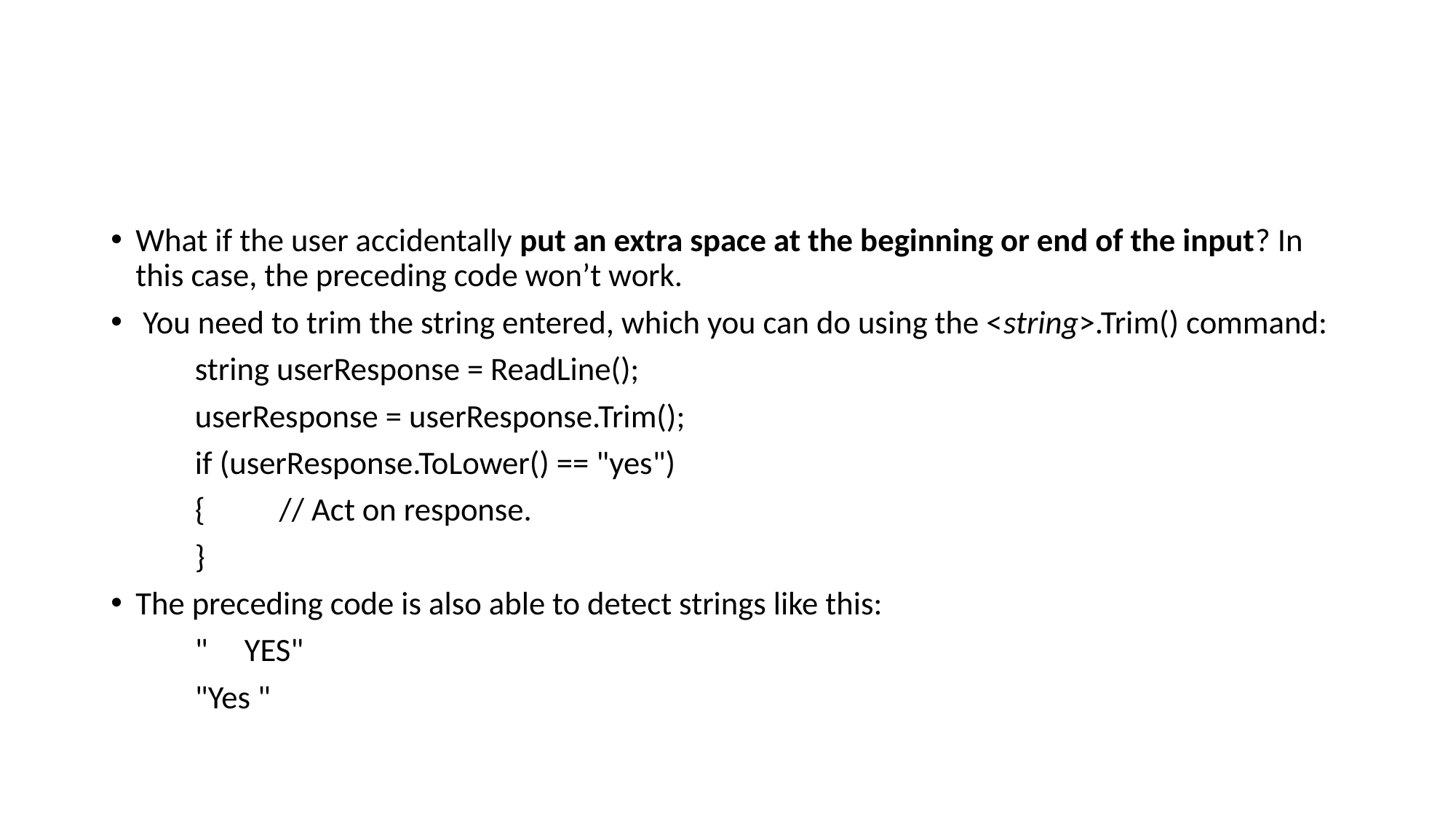

#
What if the user accidentally put an extra space at the beginning or end of the input? In this case, the preceding code won’t work.
 You need to trim the string entered, which you can do using the <string>.Trim() command:
	string userResponse = ReadLine();
	userResponse = userResponse.Trim();
	if (userResponse.ToLower() == "yes")
	{	// Act on response.
	}
The preceding code is also able to detect strings like this:
	"     YES"
	"Yes "